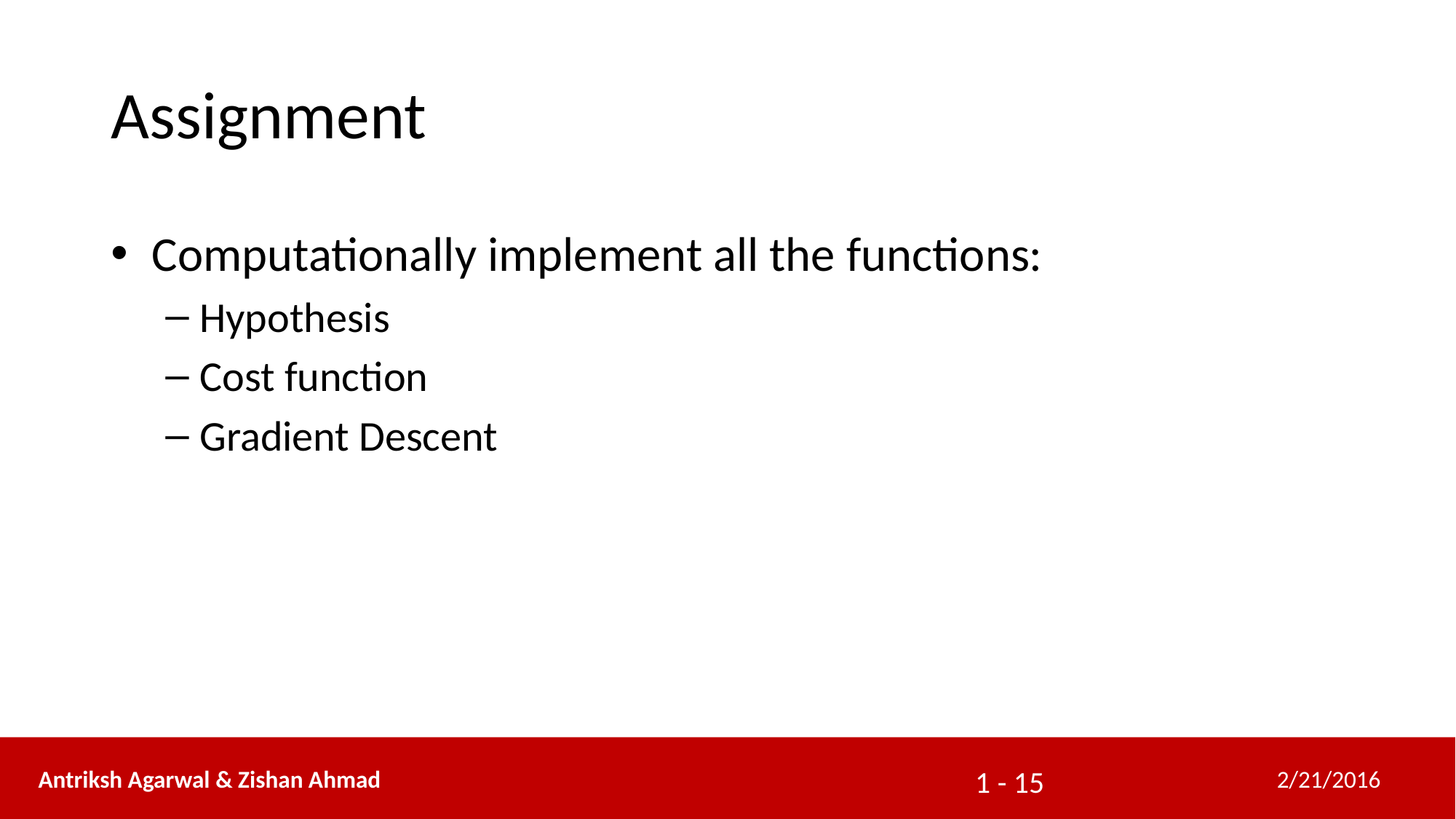

# Assignment
Computationally implement all the functions:
Hypothesis
Cost function
Gradient Descent
     Antriksh Agarwal & Zishan Ahmad
2/21/2016
1 - 15